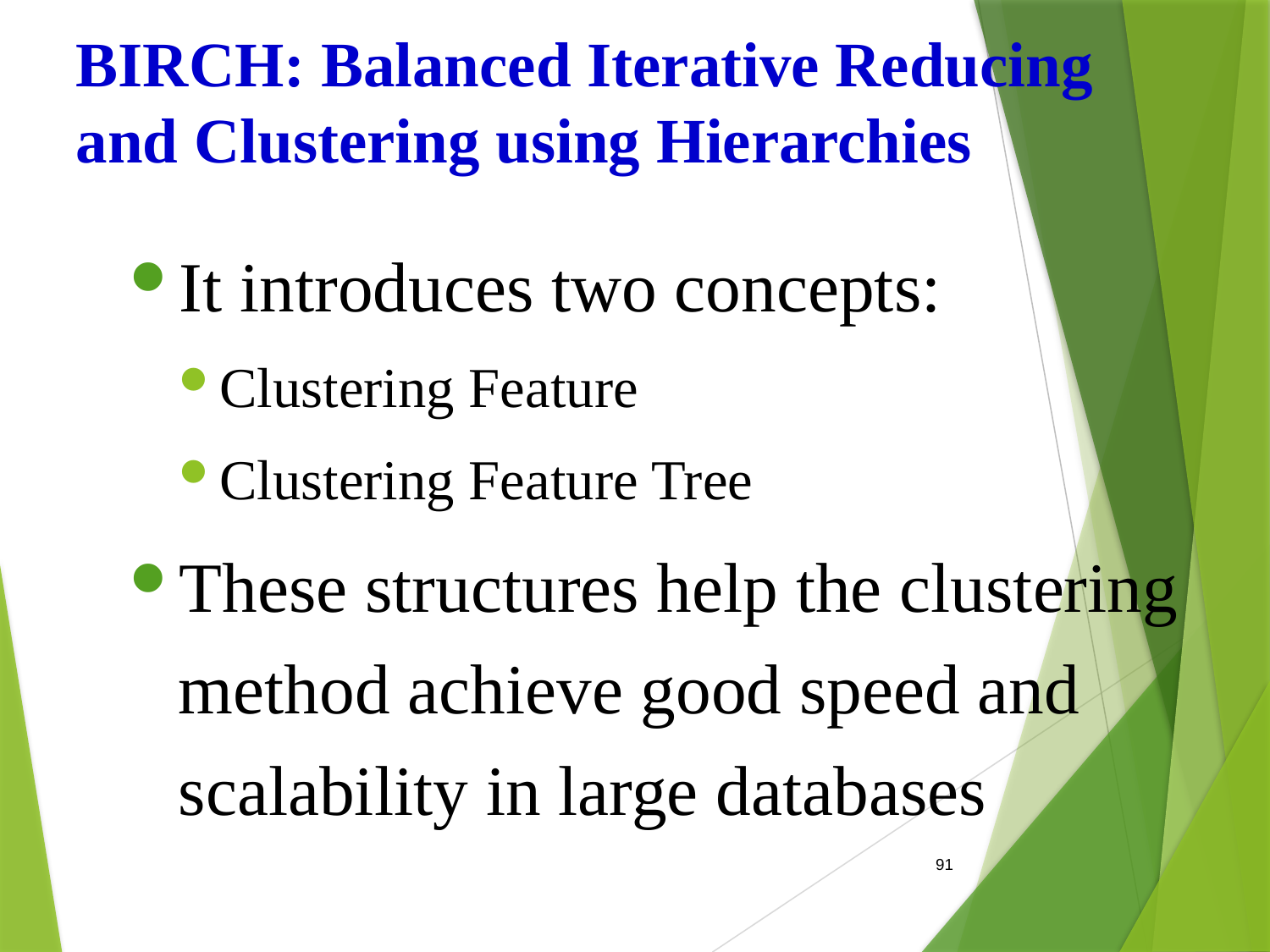

BIRCH: Balanced Iterative Reducing and Clustering using Hierarchies

It introduces two concepts:
Clustering Feature
Clustering Feature Tree
These structures help the clustering method achieve good speed and scalability in large databases
91